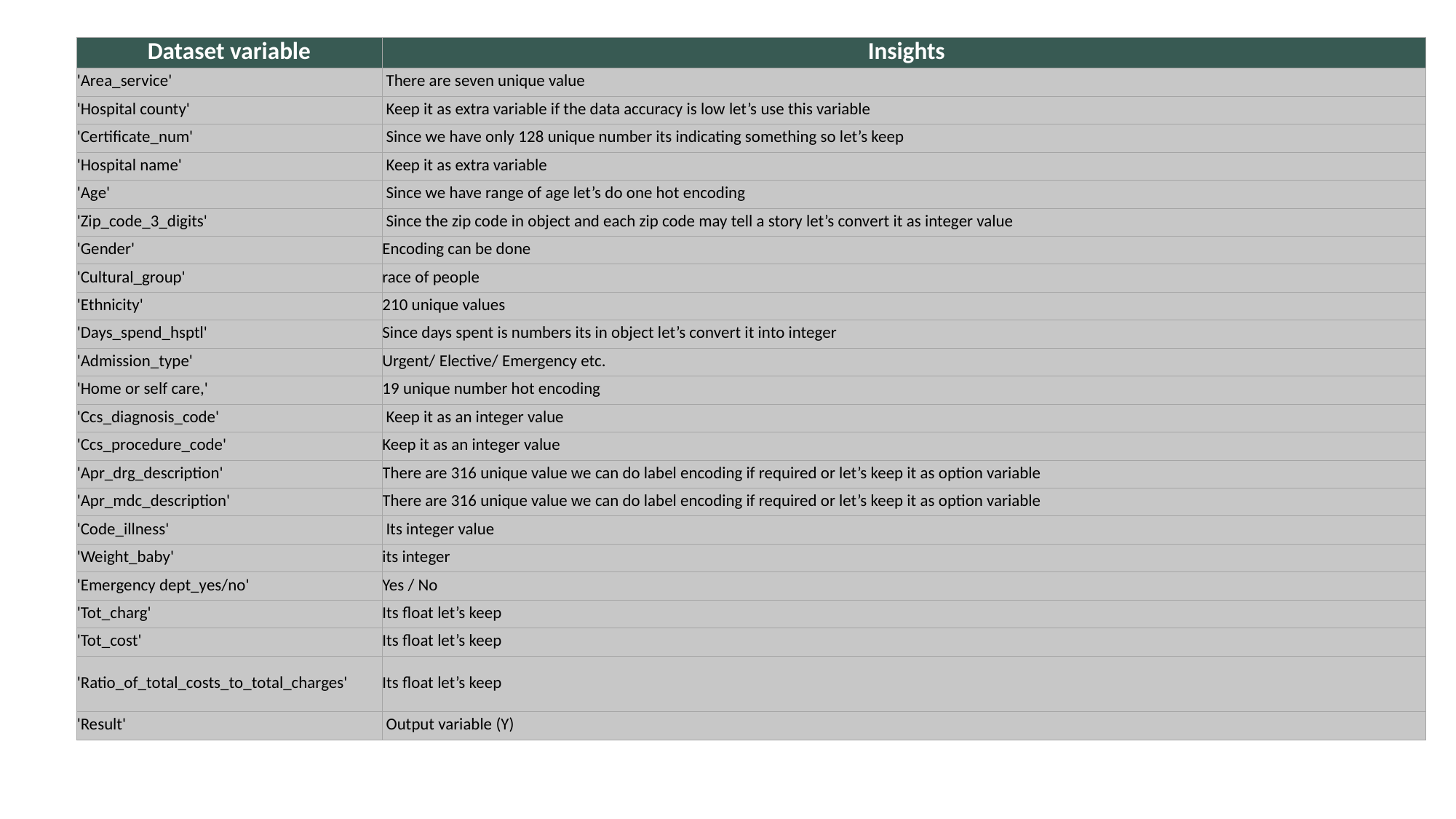

| Dataset variable | Insights |
| --- | --- |
| 'Area\_service' | There are seven unique value |
| 'Hospital county' | Keep it as extra variable if the data accuracy is low let’s use this variable |
| 'Certificate\_num' | Since we have only 128 unique number its indicating something so let’s keep |
| 'Hospital name' | Keep it as extra variable |
| 'Age' | Since we have range of age let’s do one hot encoding |
| 'Zip\_code\_3\_digits' | Since the zip code in object and each zip code may tell a story let’s convert it as integer value |
| 'Gender' | Encoding can be done |
| 'Cultural\_group' | race of people |
| 'Ethnicity' | 210 unique values |
| 'Days\_spend\_hsptl' | Since days spent is numbers its in object let’s convert it into integer |
| 'Admission\_type' | Urgent/ Elective/ Emergency etc. |
| 'Home or self care,' | 19 unique number hot encoding |
| 'Ccs\_diagnosis\_code' | Keep it as an integer value |
| 'Ccs\_procedure\_code' | Keep it as an integer value |
| 'Apr\_drg\_description' | There are 316 unique value we can do label encoding if required or let’s keep it as option variable |
| 'Apr\_mdc\_description' | There are 316 unique value we can do label encoding if required or let’s keep it as option variable |
| 'Code\_illness' | Its integer value |
| 'Weight\_baby' | its integer |
| 'Emergency dept\_yes/no' | Yes / No |
| 'Tot\_charg' | Its float let’s keep |
| 'Tot\_cost' | Its float let’s keep |
| 'Ratio\_of\_total\_costs\_to\_total\_charges' | Its float let’s keep |
| 'Result' | Output variable (Y) |